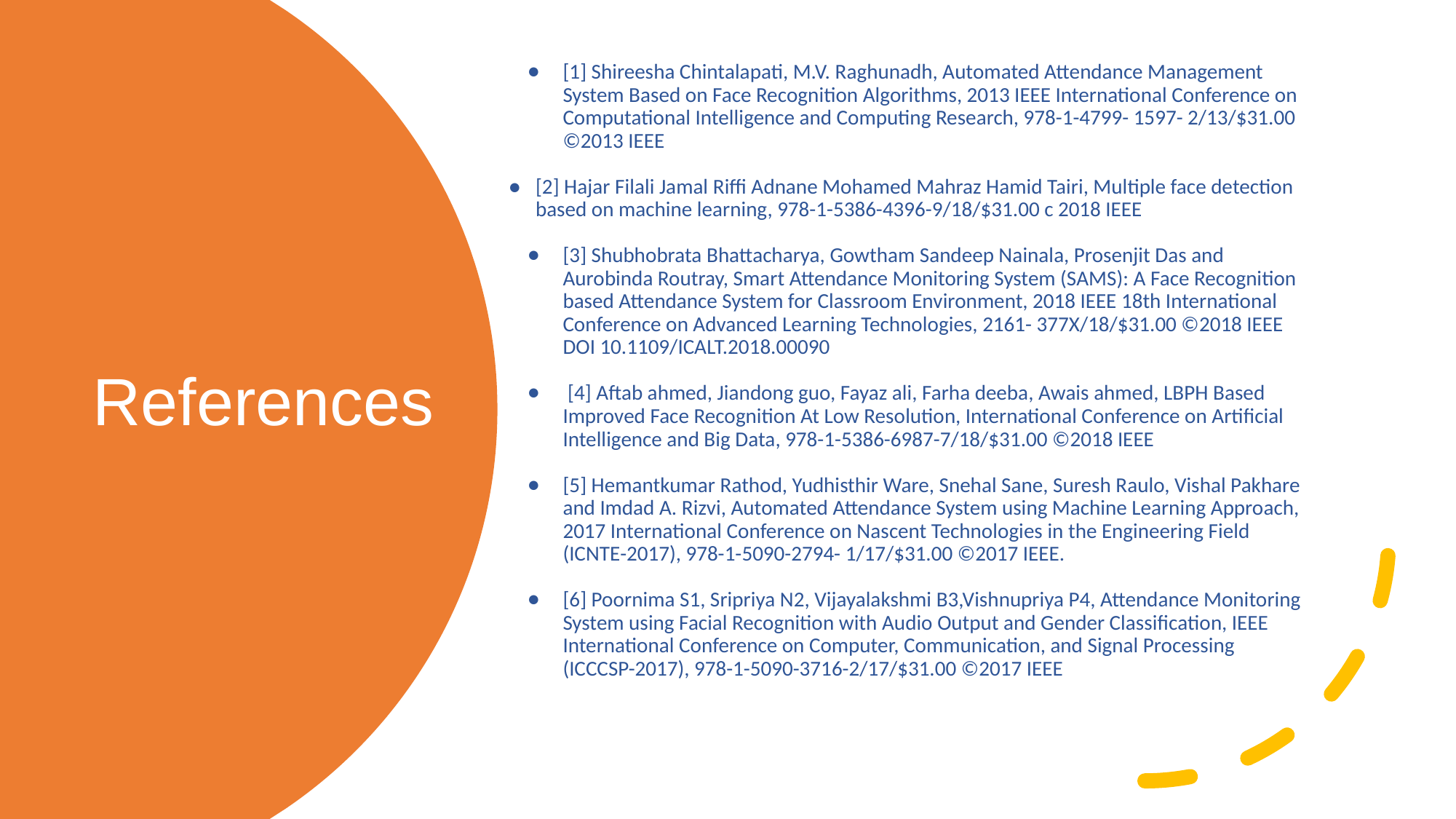

[1] Shireesha Chintalapati, M.V. Raghunadh, Automated Attendance Management System Based on Face Recognition Algorithms, 2013 IEEE International Conference on Computational Intelligence and Computing Research, 978-1-4799- 1597- 2/13/$31.00 ©2013 IEEE

[2] Hajar Filali Jamal Riffi Adnane Mohamed Mahraz Hamid Tairi, Multiple face detection based on machine learning, 978-1-5386-4396-9/18/$31.00 c 2018 IEEE

[3] Shubhobrata Bhattacharya, Gowtham Sandeep Nainala, Prosenjit Das and Aurobinda Routray, Smart Attendance Monitoring System (SAMS): A Face Recognition based Attendance System for Classroom Environment, 2018 IEEE 18th International Conference on Advanced Learning Technologies, 2161- 377X/18/$31.00 ©2018 IEEE DOI 10.1109/ICALT.2018.00090

 [4] Aftab ahmed, Jiandong guo, Fayaz ali, Farha deeba, Awais ahmed, LBPH Based Improved Face Recognition At Low Resolution, International Conference on Artificial Intelligence and Big Data, 978-1-5386-6987-7/18/$31.00 ©2018 IEEE

[5] Hemantkumar Rathod, Yudhisthir Ware, Snehal Sane, Suresh Raulo, Vishal Pakhare and Imdad A. Rizvi, Automated Attendance System using Machine Learning Approach, 2017 International Conference on Nascent Technologies in the Engineering Field (ICNTE-2017), 978-1-5090-2794- 1/17/$31.00 ©2017 IEEE.

[6] Poornima S1, Sripriya N2, Vijayalakshmi B3,Vishnupriya P4, Attendance Monitoring System using Facial Recognition with Audio Output and Gender Classification, IEEE International Conference on Computer, Communication, and Signal Processing (ICCCSP-2017), 978-1-5090-3716-2/17/$31.00 ©2017 IEEE

# References